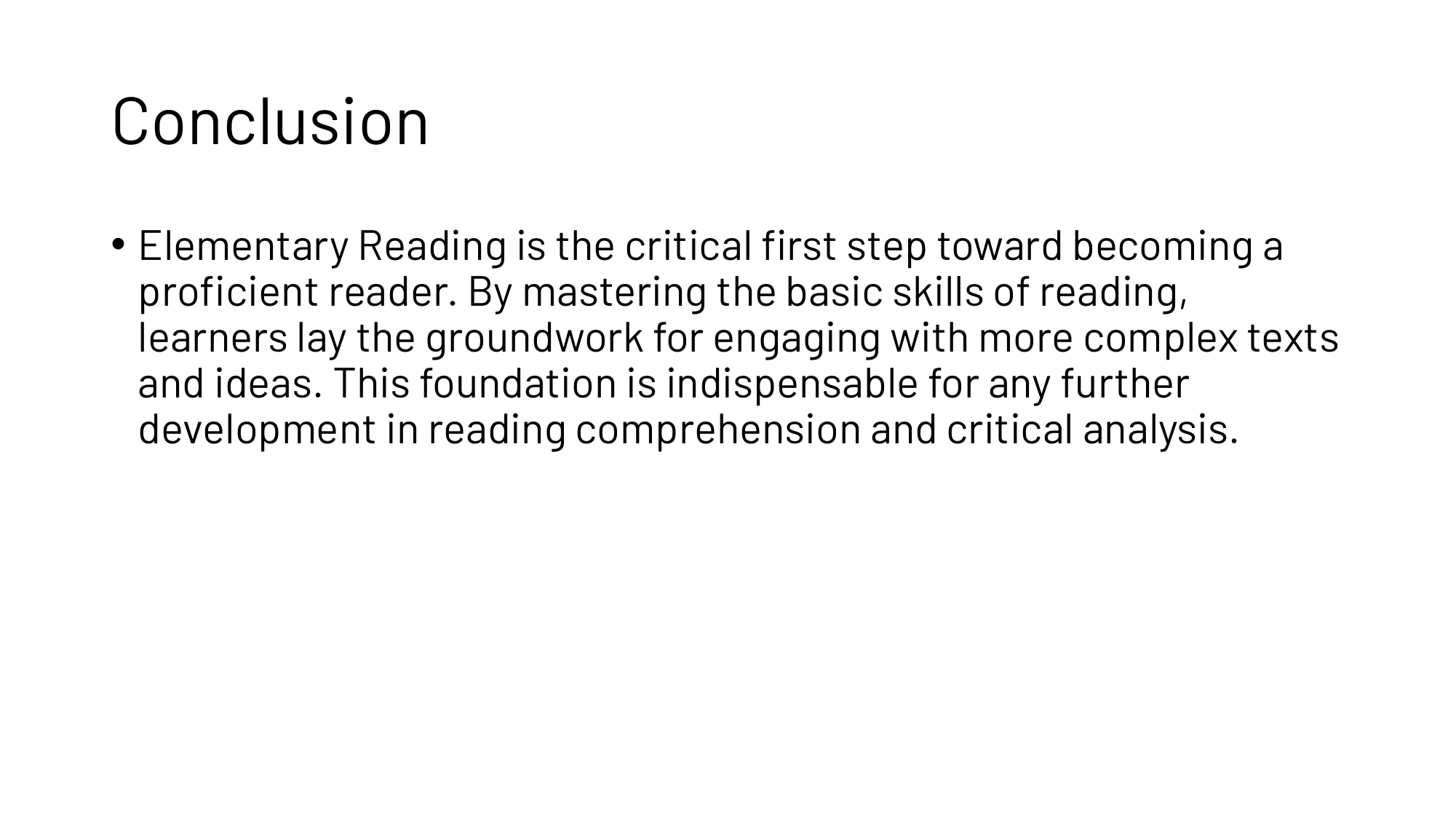

# Conclusion
Elementary Reading is the critical first step toward becoming a proficient reader. By mastering the basic skills of reading, learners lay the groundwork for engaging with more complex texts and ideas. This foundation is indispensable for any further development in reading comprehension and critical analysis.